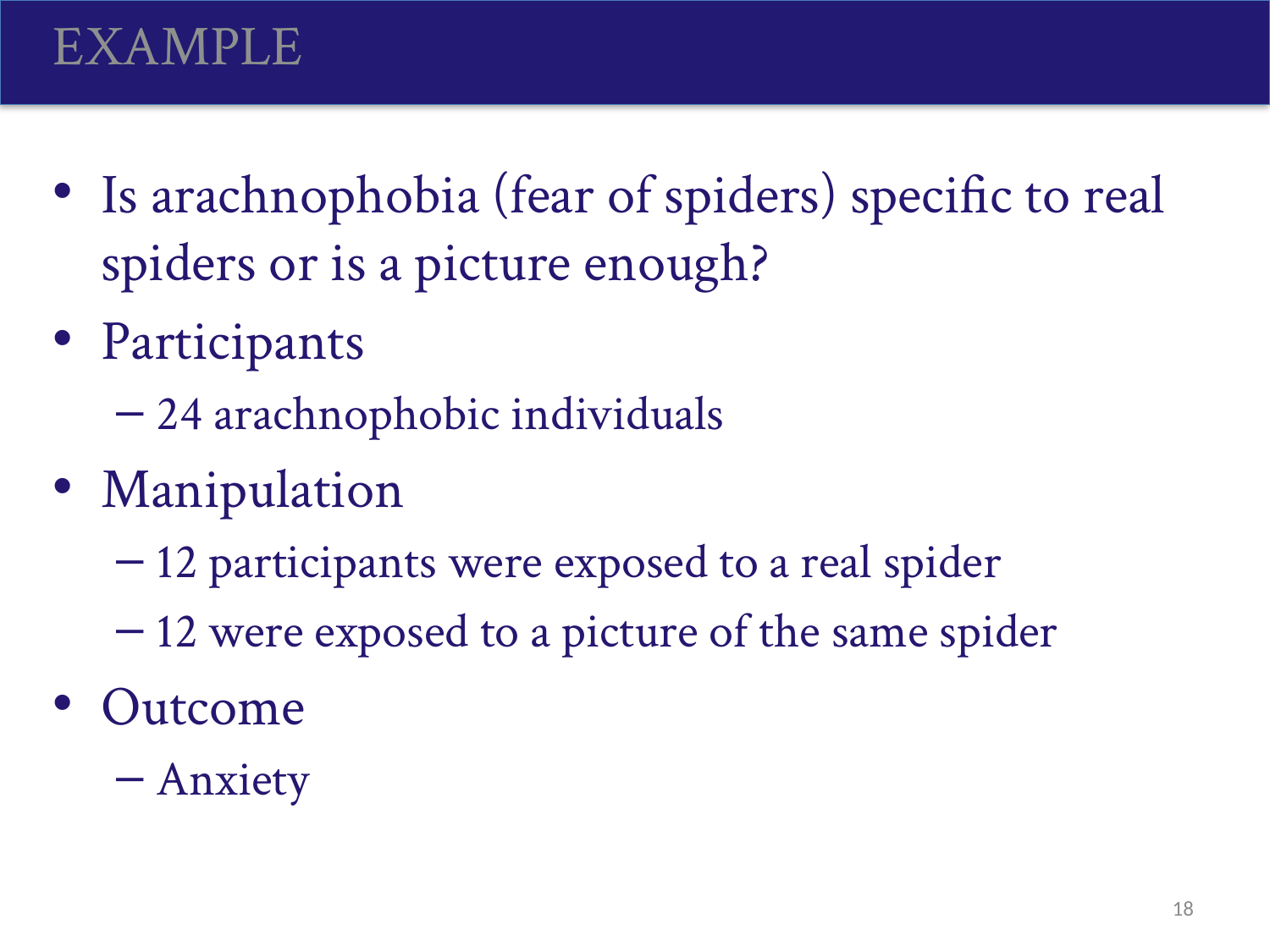

Example
Is arachnophobia (fear of spiders) specific to real spiders or is a picture enough?
Participants
24 arachnophobic individuals
Manipulation
12 participants were exposed to a real spider
12 were exposed to a picture of the same spider
Outcome
Anxiety
18